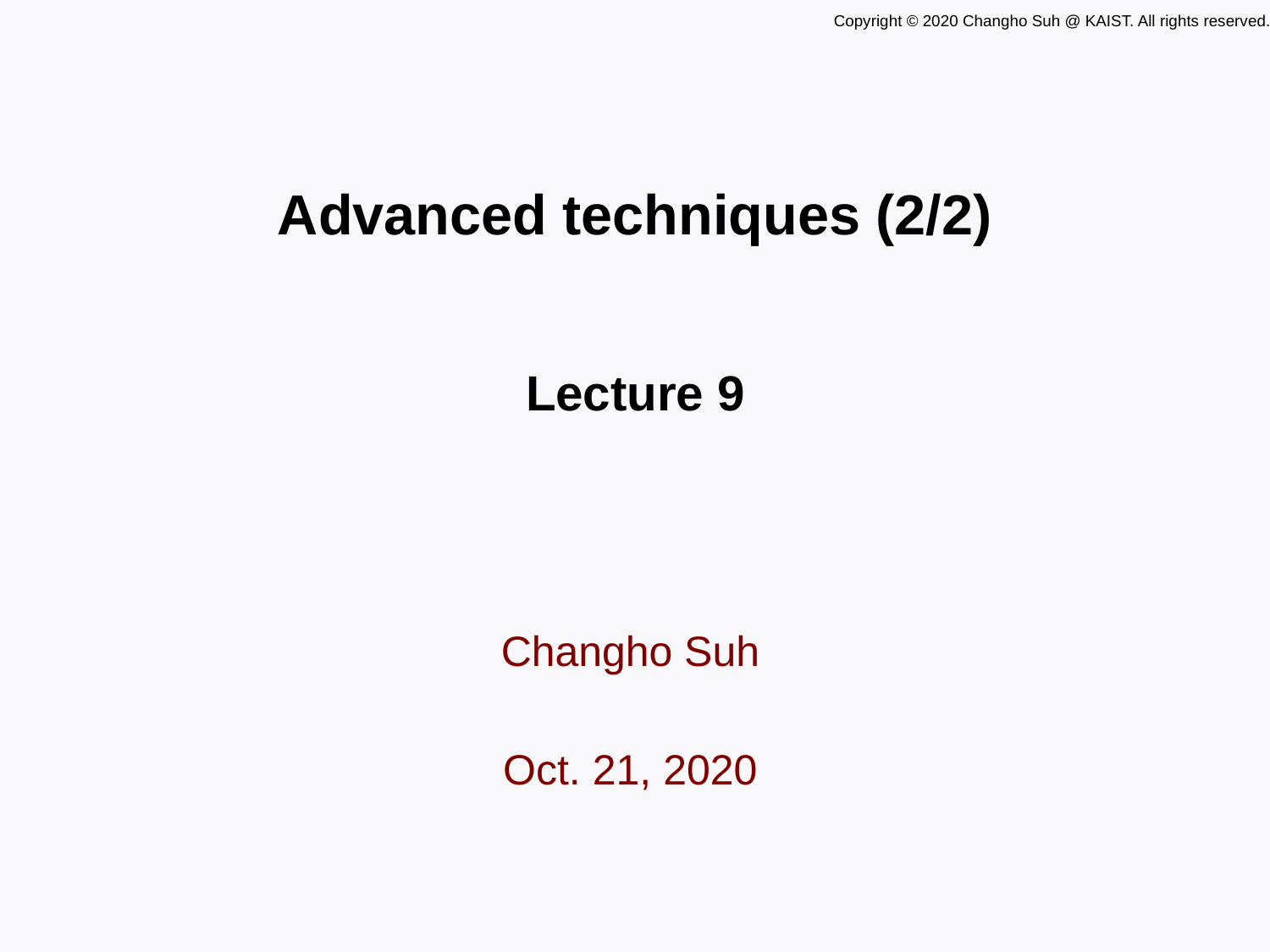

Advanced techniques (2/2)
Lecture 9
Changho Suh

Oct. 21, 2020

TexPoint fonts used in EMF.
Read the TexPoint manual before you delete this box.: AAAAAAAAAAAAAAAAAAAA